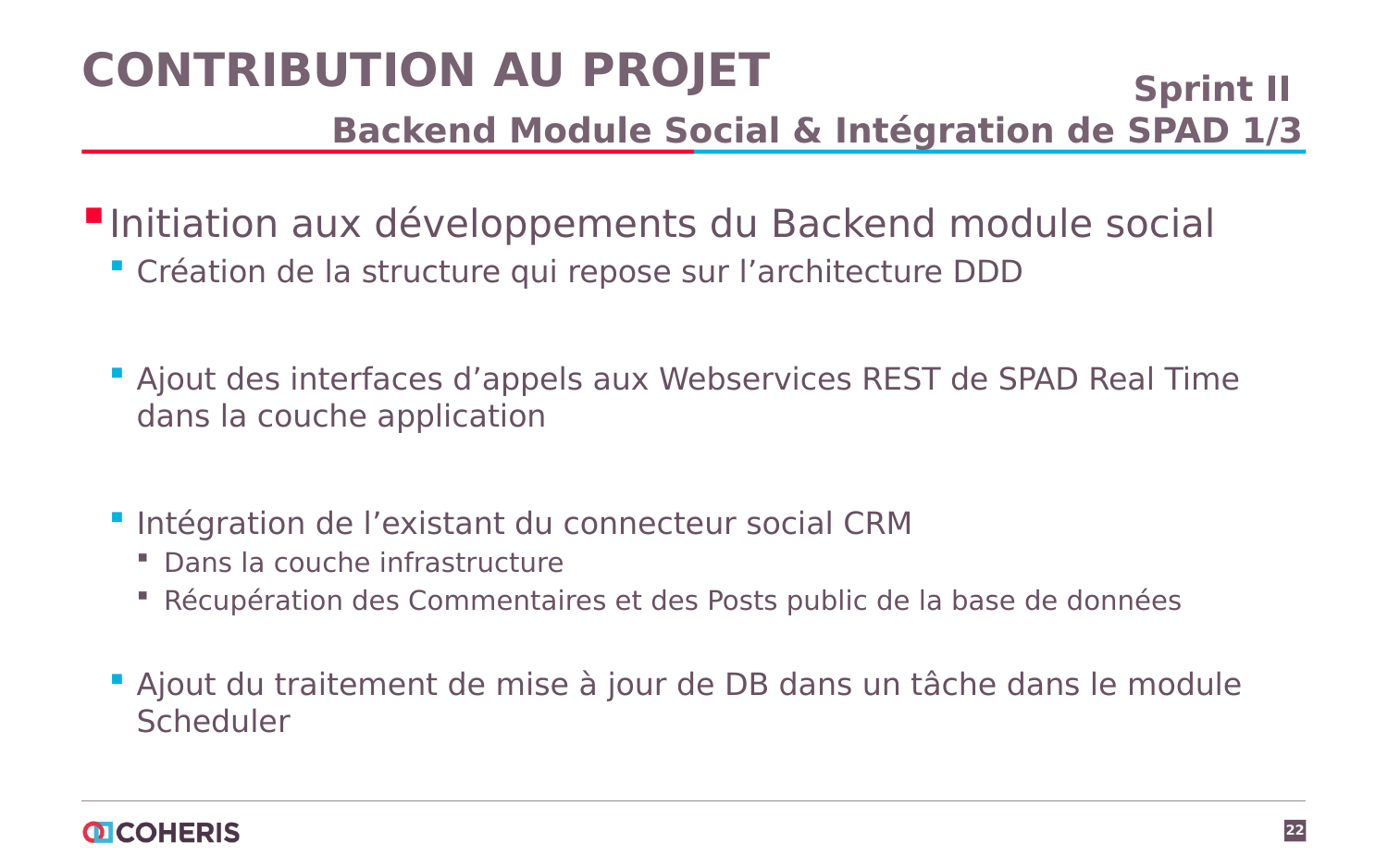

# Contribution au projet
Sprint II
Backend Module Social & Intégration de SPAD 1/3

Initiation aux développements du Backend module social
Création de la structure qui repose sur l’architecture DDD

Ajout des interfaces d’appels aux Webservices REST de SPAD Real Time dans la couche application

Intégration de l’existant du connecteur social CRM
Dans la couche infrastructure
Récupération des Commentaires et des Posts public de la base de données

Ajout du traitement de mise à jour de DB dans un tâche dans le module Scheduler

22